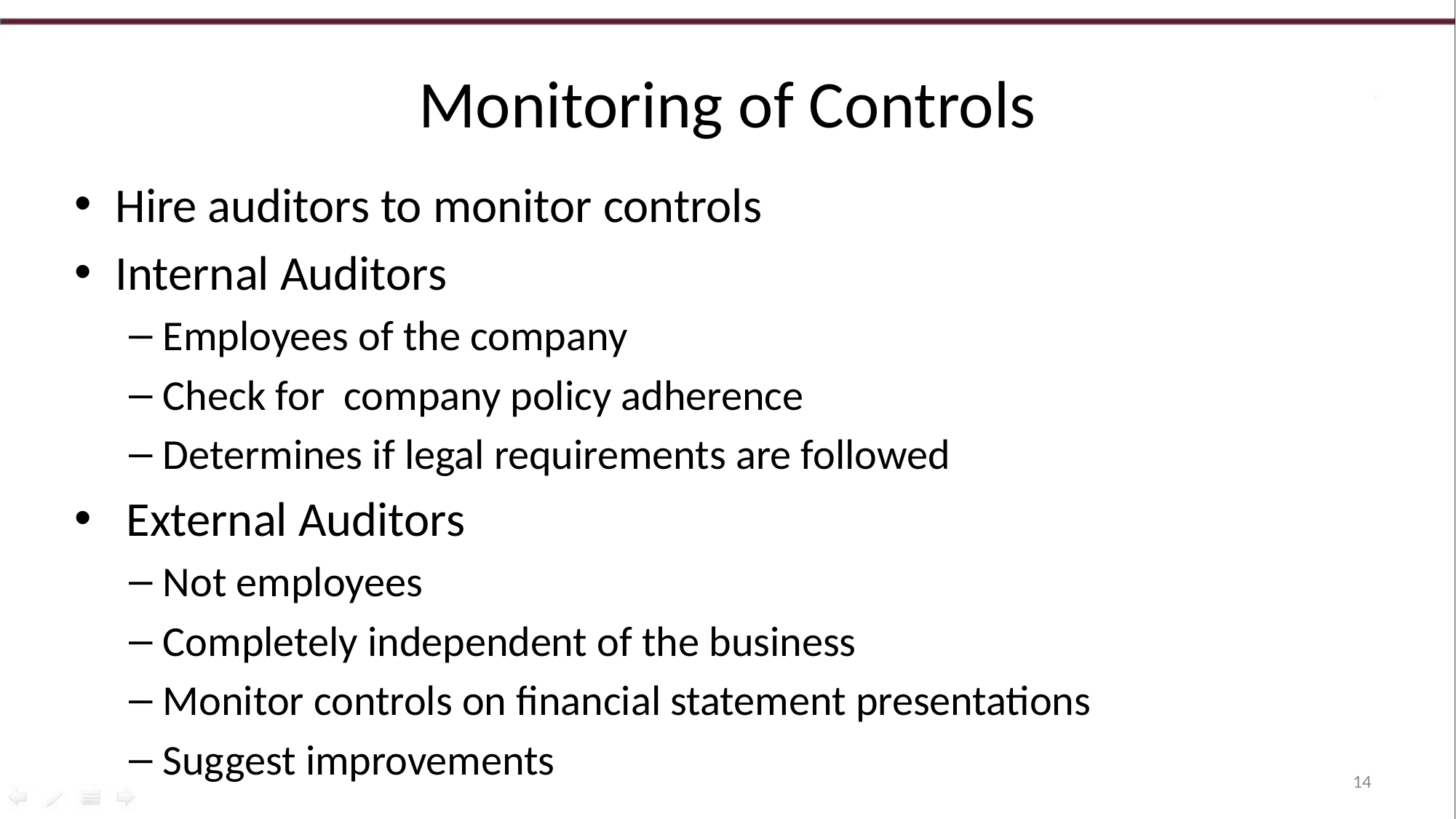

# Monitoring of Controls
Hire auditors to monitor controls
Internal Auditors
Employees of the company
Check for  company policy adherence
Determines if legal requirements are followed
 External Auditors
Not employees
Completely independent of the business
Monitor controls on financial statement presentations
Suggest improvements
14